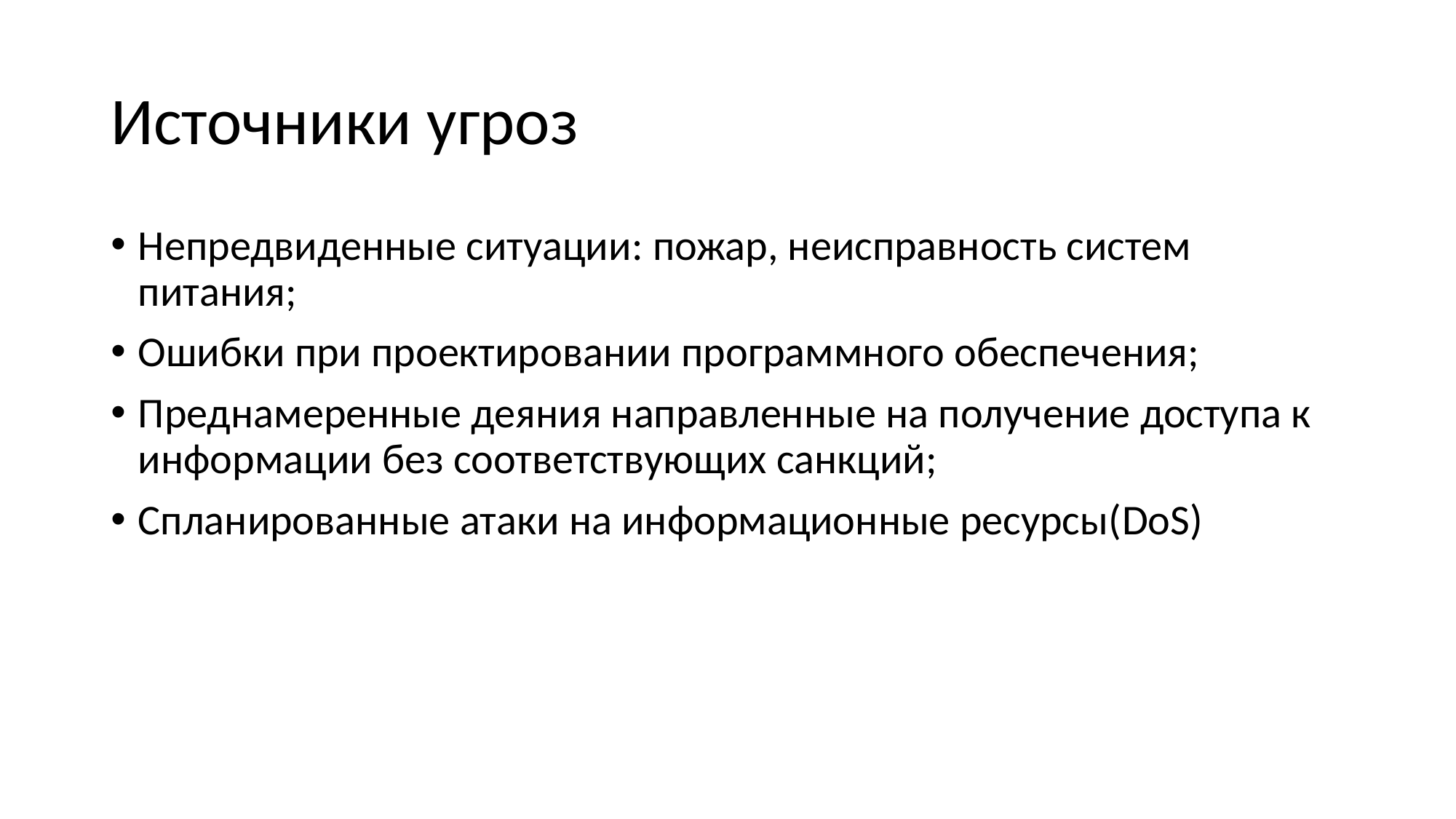

# Источники угроз
Непредвиденные ситуации: пожар, неисправность систем питания;
Ошибки при проектировании программного обеспечения;
Преднамеренные деяния направленные на получение доступа к информации без соответствующих санкций;
Спланированные атаки на информационные ресурсы(DoS)